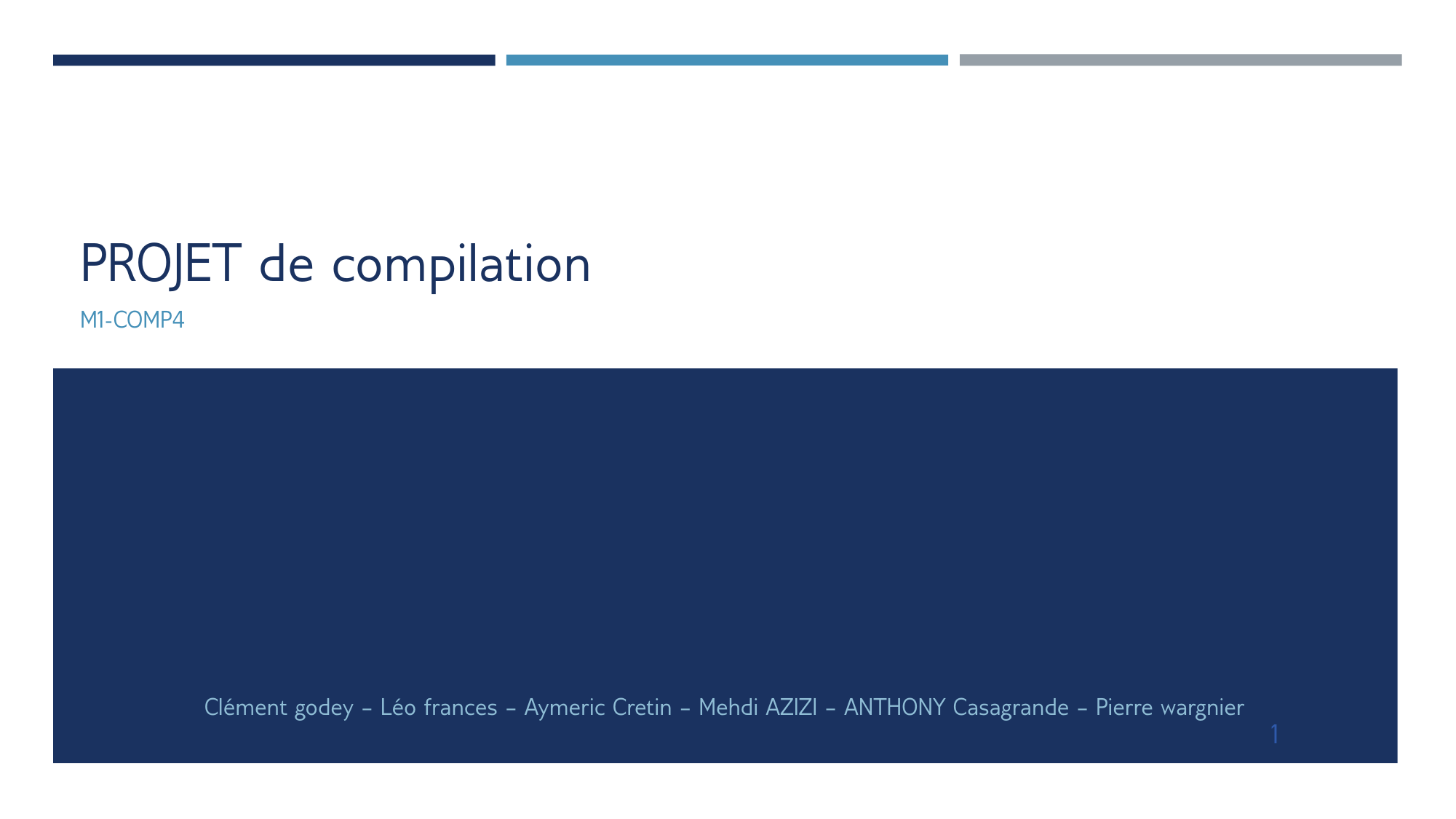

PROJET de compilation
M1-COMP4

Clément godey – Léo frances – Aymeric Cretin – Mehdi AZIZI – ANTHONY Casagrande – Pierre wargnier

1